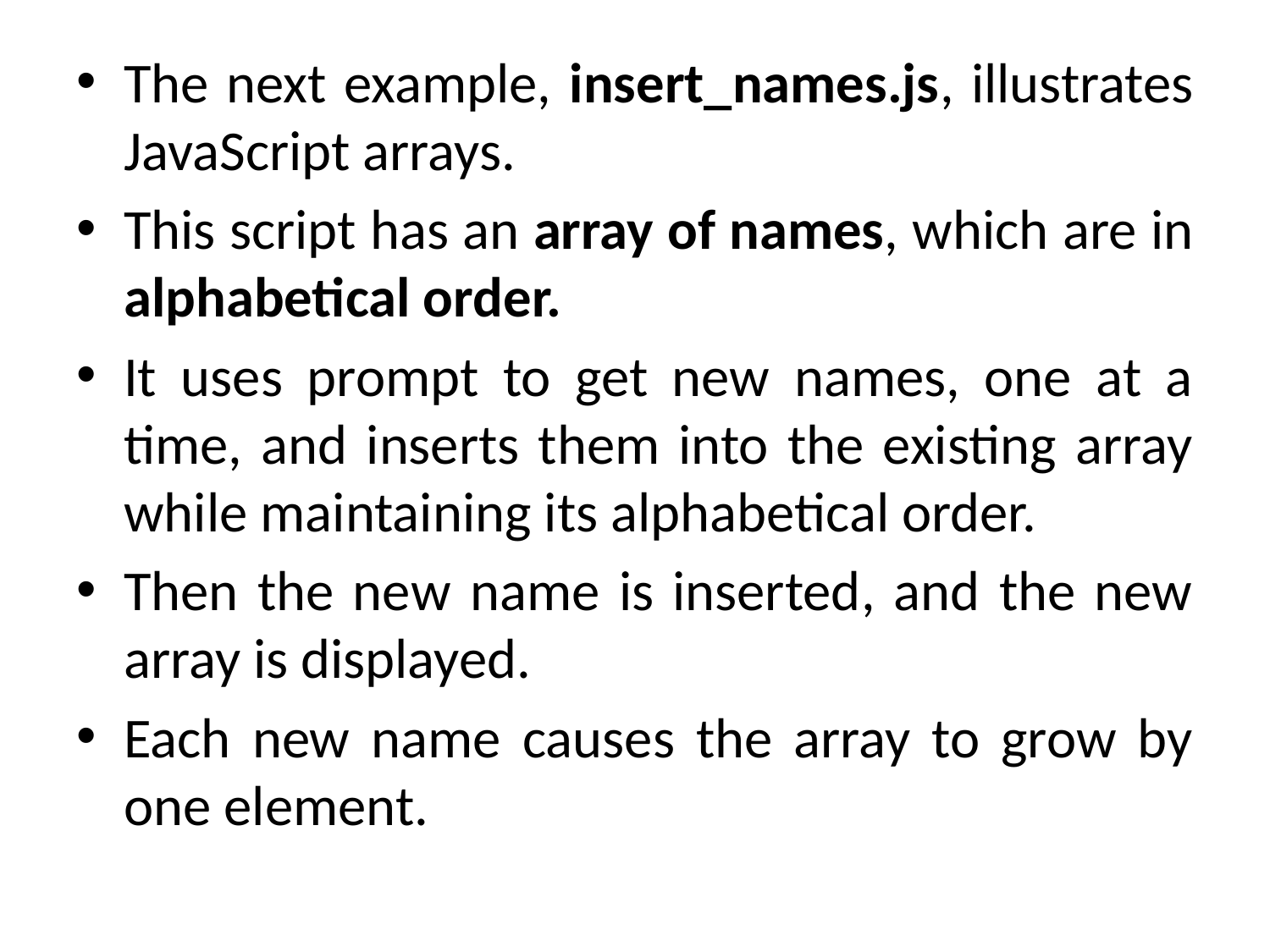

The next example, insert_names.js, illustrates JavaScript arrays.
This script has an array of names, which are in alphabetical order.
It uses prompt to get new names, one at a time, and inserts them into the existing array while maintaining its alphabetical order.
Then the new name is inserted, and the new array is displayed.
Each new name causes the array to grow by one element.